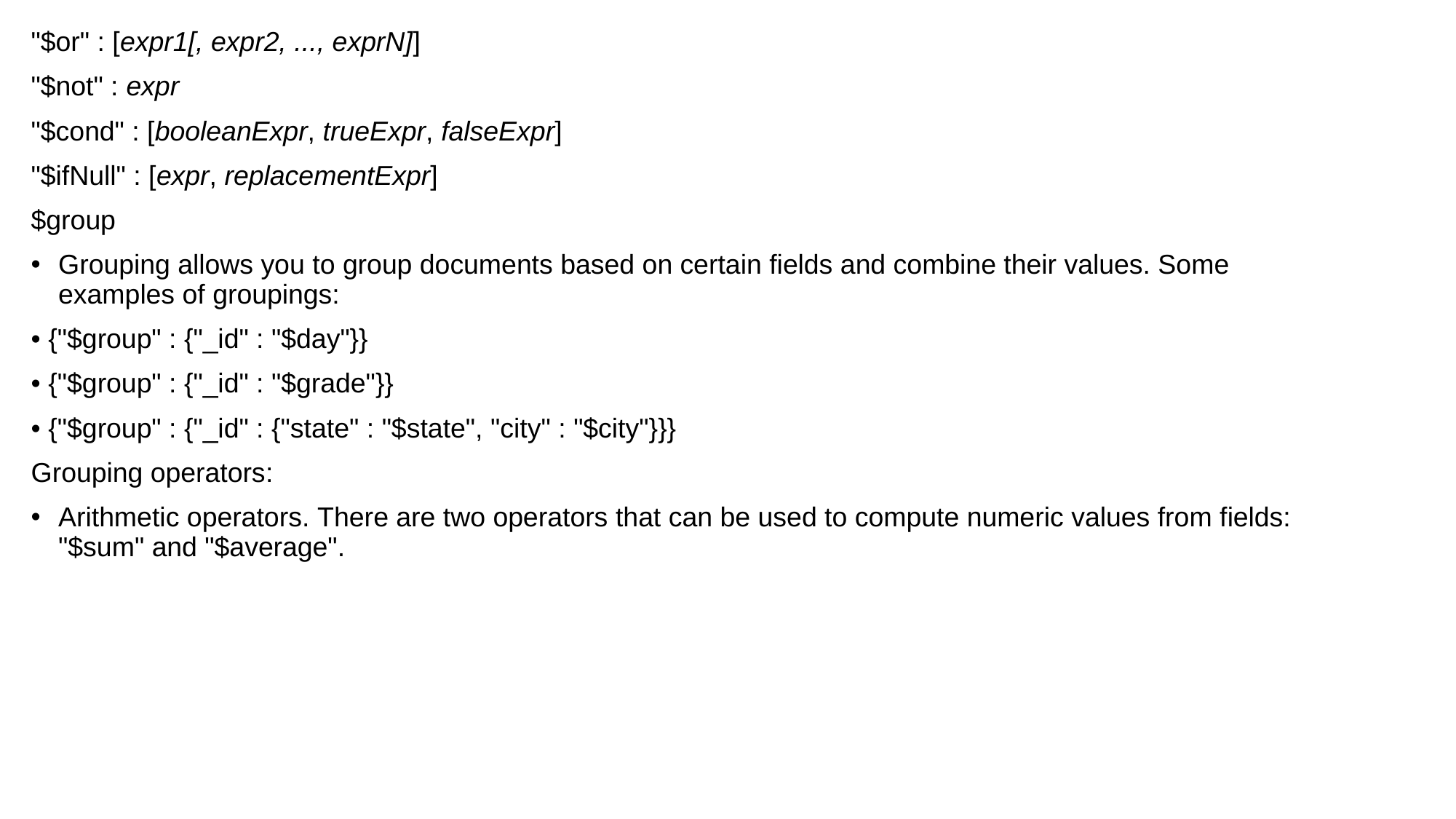

"$or" : [expr1[, expr2, ..., exprN]]
"$not" : expr
"$cond" : [booleanExpr, trueExpr, falseExpr]
"$ifNull" : [expr, replacementExpr]
$group
Grouping allows you to group documents based on certain fields and combine their values. Some examples of groupings:
• {"$group" : {"_id" : "$day"}}
• {"$group" : {"_id" : "$grade"}}
• {"$group" : {"_id" : {"state" : "$state", "city" : "$city"}}}
Grouping operators:
Arithmetic operators. There are two operators that can be used to compute numeric values from fields: "$sum" and "$average".